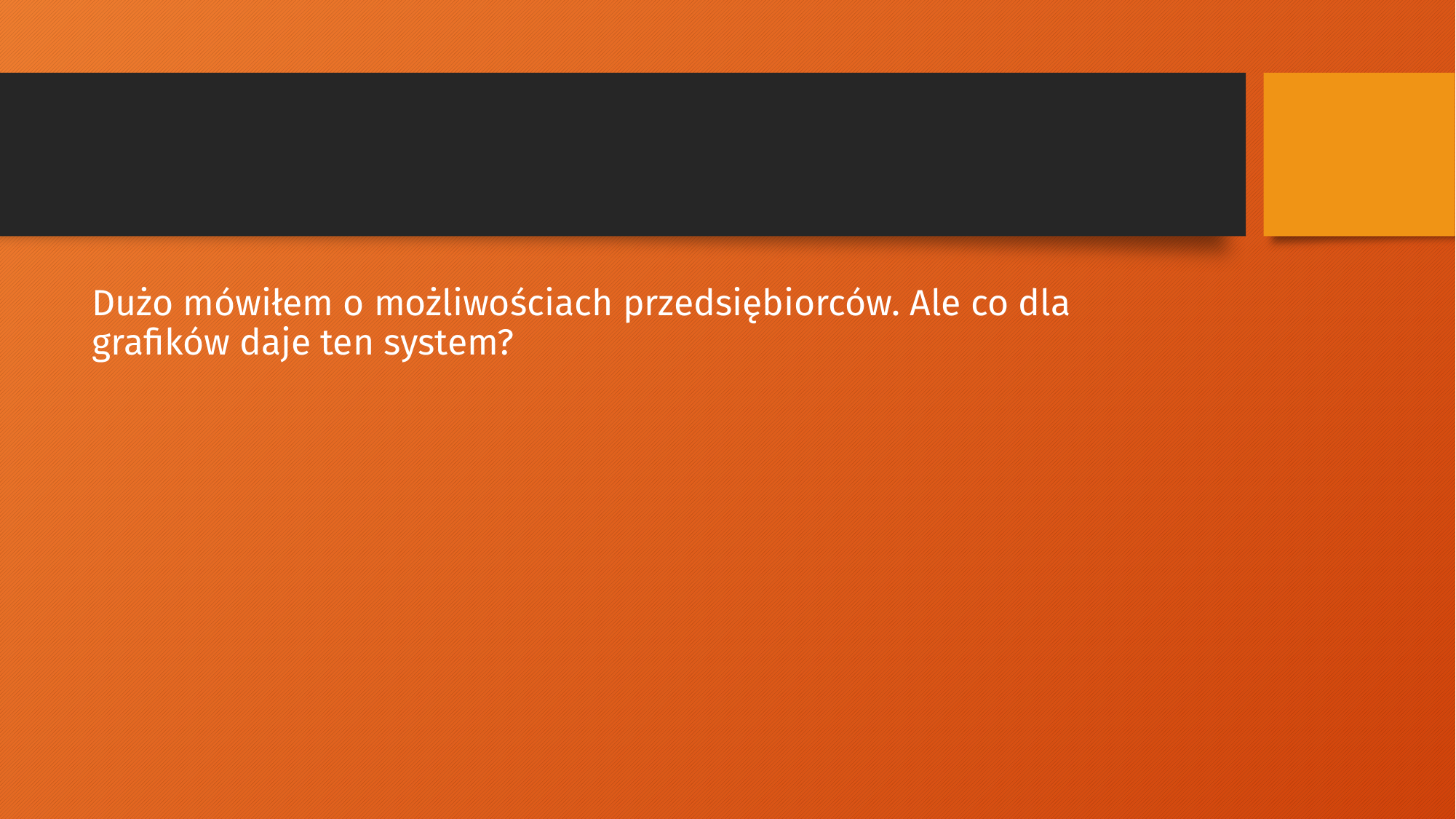

#
Dużo mówiłem o możliwościach przedsiębiorców. Ale co dla grafików daje ten system?